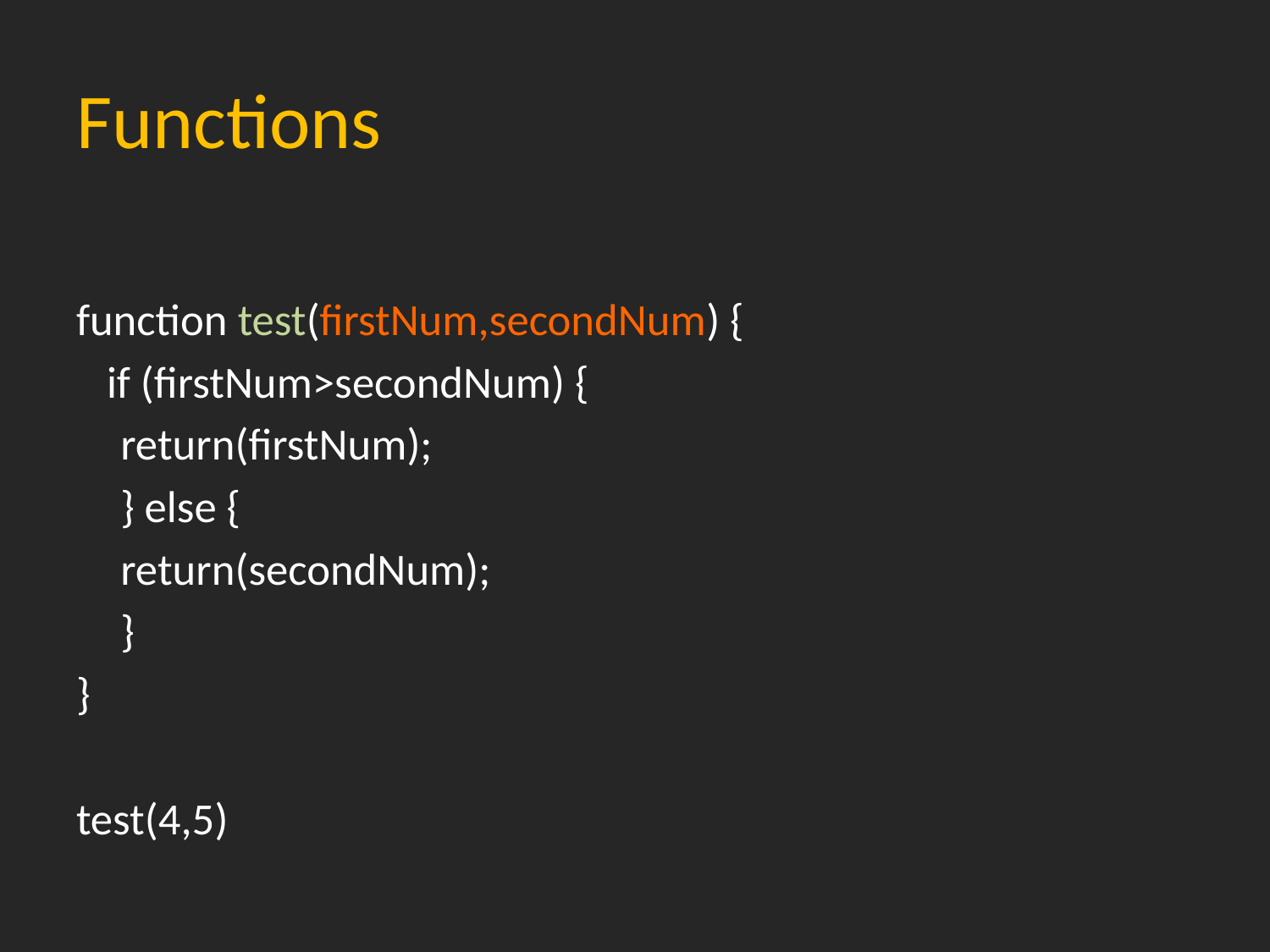

# Functions

function test(firstNum,secondNum) {
   if (firstNum>secondNum) {
		return(firstNum);
	} else {
		return(secondNum);
	}
}

test(4,5)